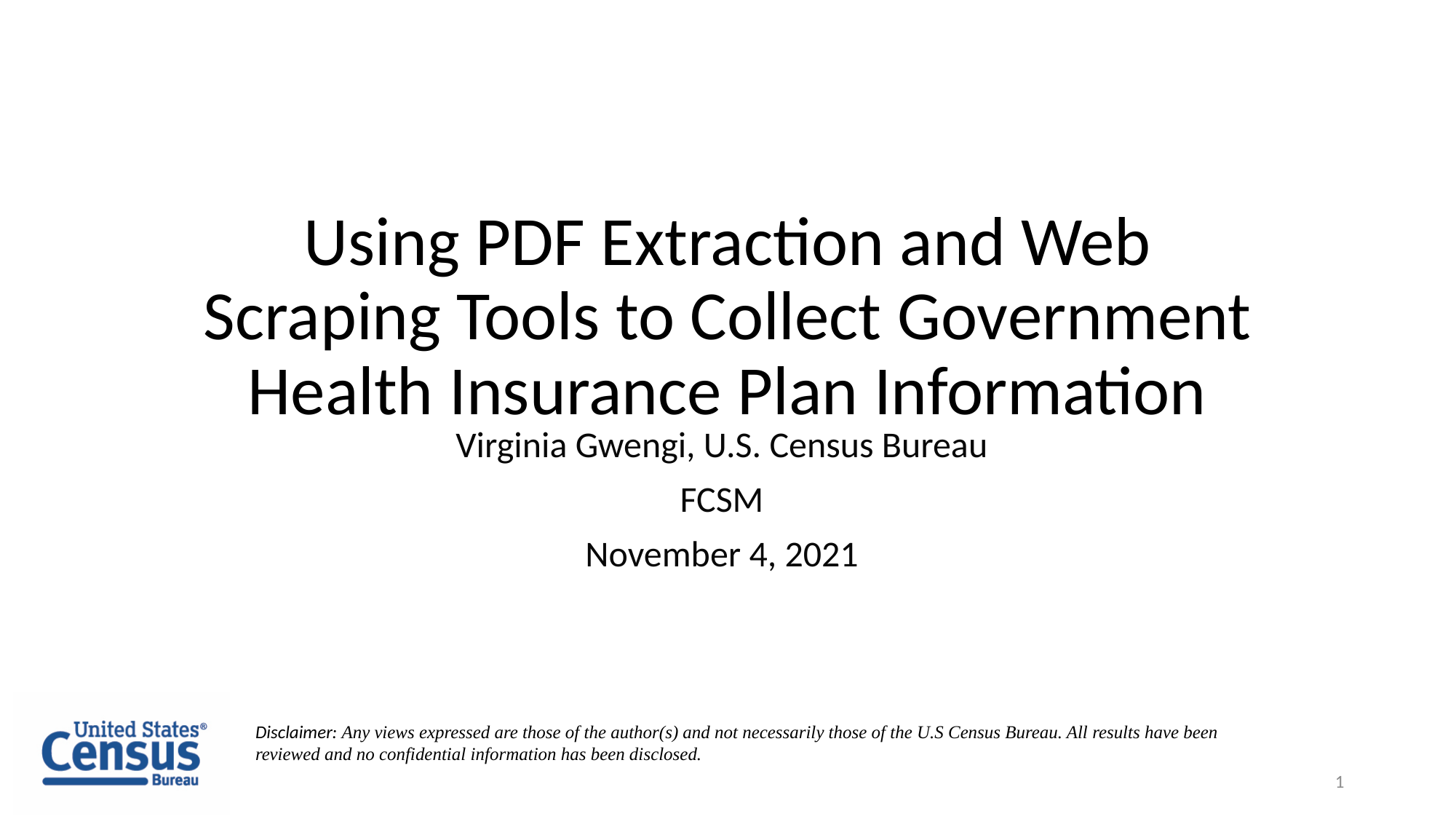

# Using PDF Extraction and Web Scraping Tools to Collect Government Health Insurance Plan Information

Virginia Gwengi, U.S. Census Bureau
FCSM
November 4, 2021

Disclaimer: Any views expressed are those of the author(s) and not necessarily those of the U.S Census Bureau. All results have been reviewed and no confidential information has been disclosed.

1